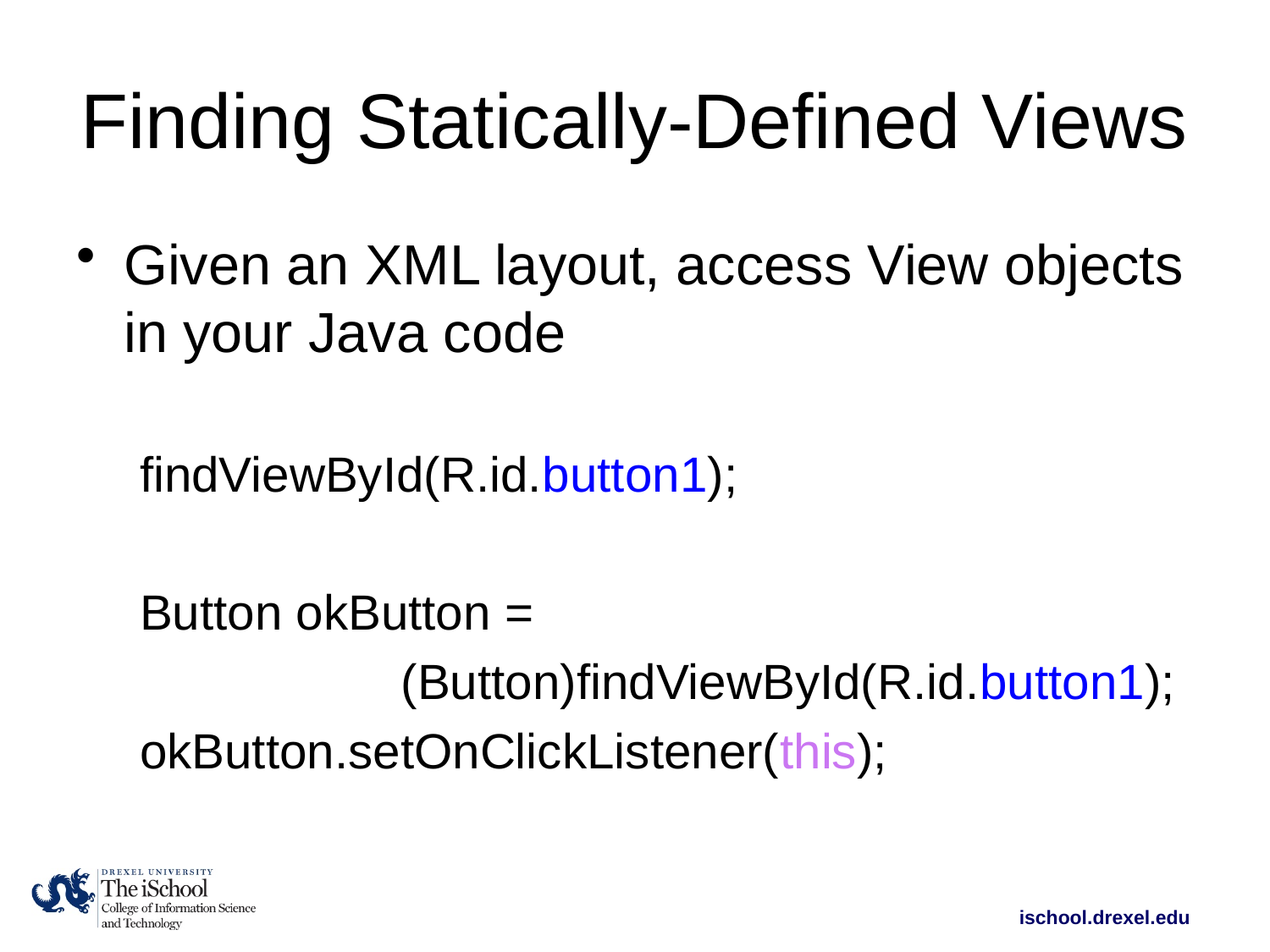

# Finding Statically-Defined Views
Given an XML layout, access View objects in your Java code

findViewById(R.id.button1);

Button okButton =
                   (Button)findViewById(R.id.button1);
okButton.setOnClickListener(this);